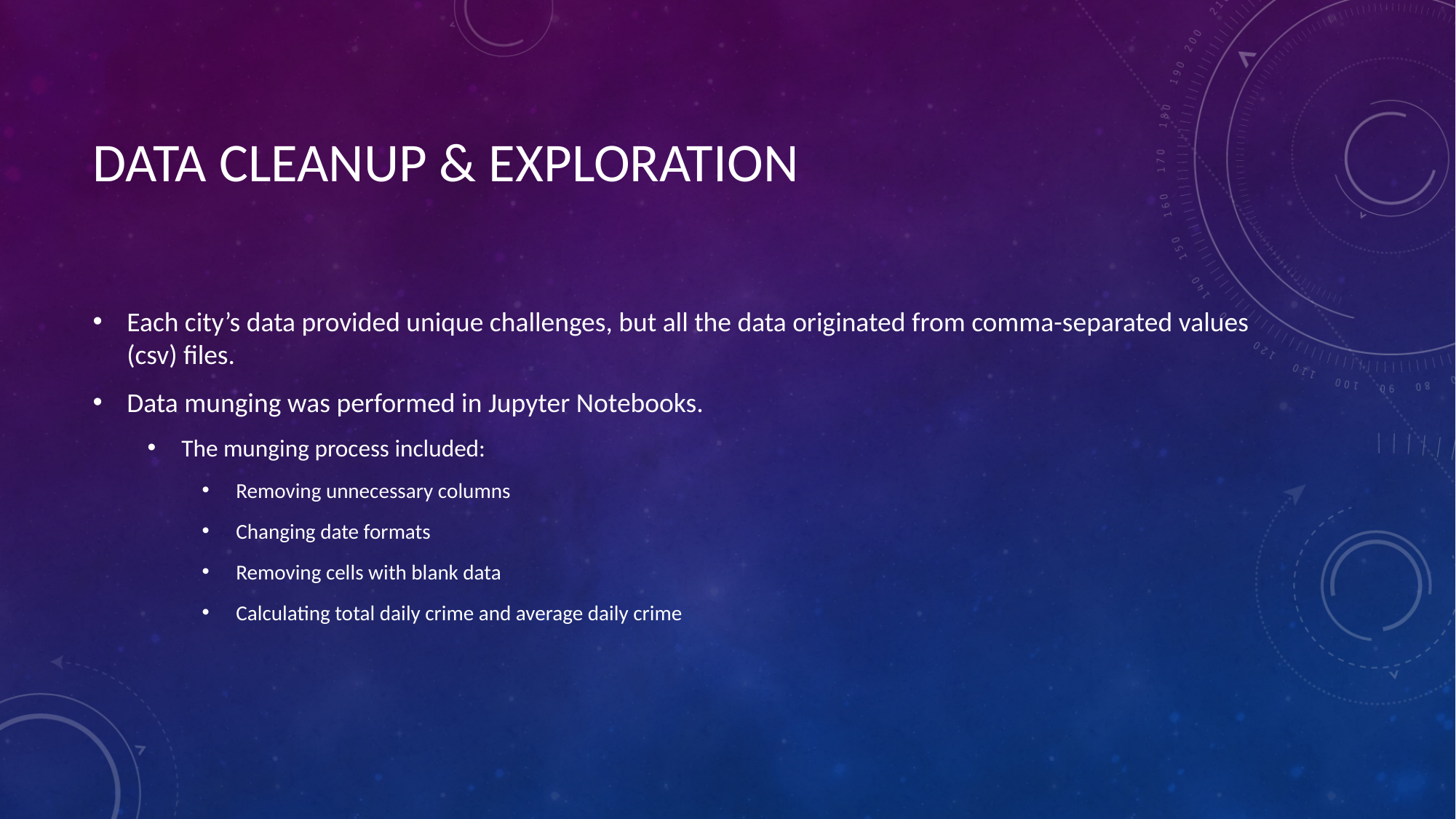

# Data Cleanup & Exploration
Each city’s data provided unique challenges, but all the data originated from comma-separated values (csv) files.
Data munging was performed in Jupyter Notebooks.
The munging process included:
Removing unnecessary columns
Changing date formats
Removing cells with blank data
Calculating total daily crime and average daily crime